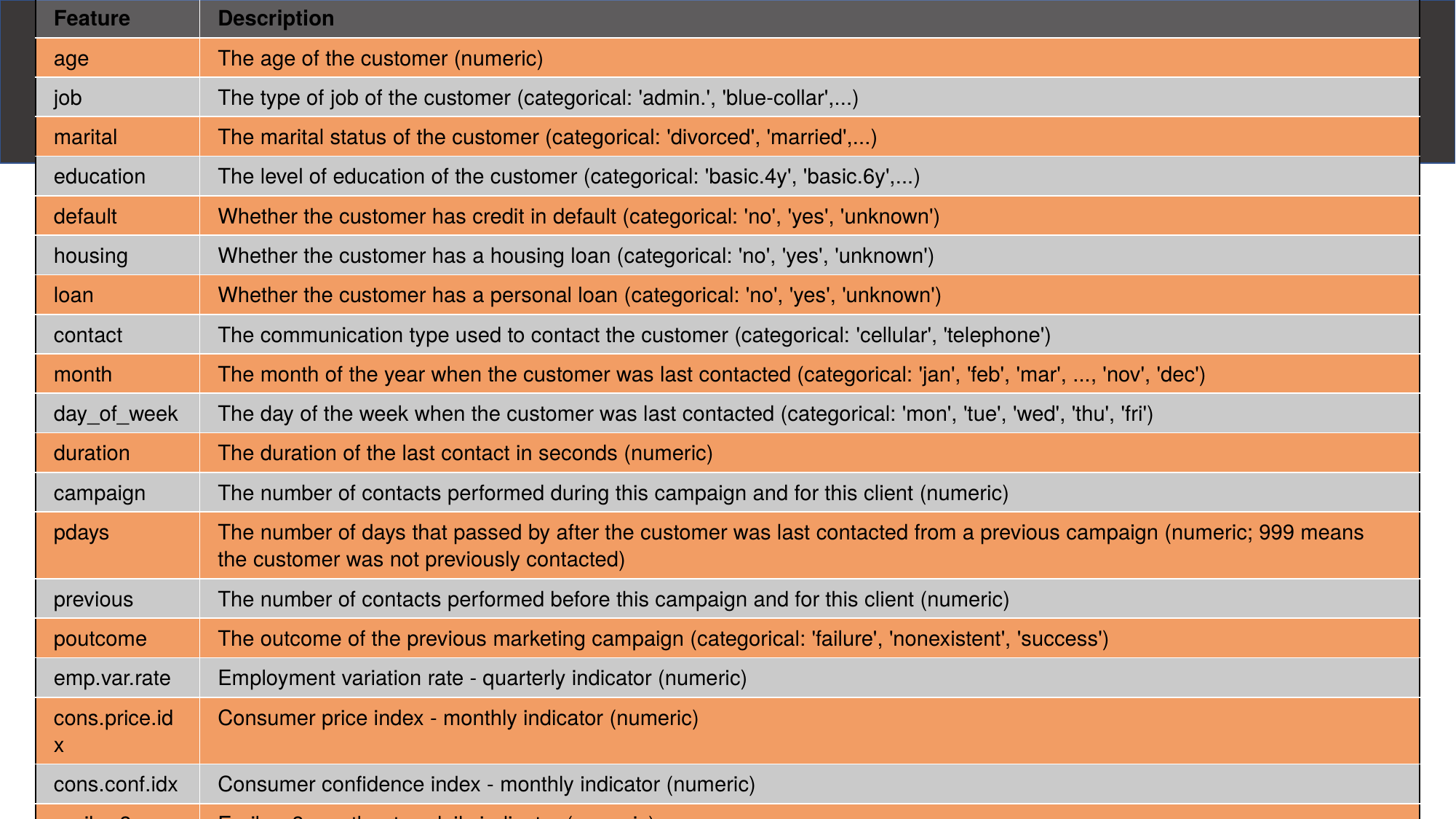

| Feature | Description |
| --- | --- |
| age | The age of the customer (numeric) |
| job | The type of job of the customer (categorical: 'admin.', 'blue-collar',...) |
| marital | The marital status of the customer (categorical: 'divorced', 'married',...) |
| education | The level of education of the customer (categorical: 'basic.4y', 'basic.6y',...) |
| default | Whether the customer has credit in default (categorical: 'no', 'yes', 'unknown') |
| housing | Whether the customer has a housing loan (categorical: 'no', 'yes', 'unknown') |
| loan | Whether the customer has a personal loan (categorical: 'no', 'yes', 'unknown') |
| contact | The communication type used to contact the customer (categorical: 'cellular', 'telephone') |
| month | The month of the year when the customer was last contacted (categorical: 'jan', 'feb', 'mar', ..., 'nov', 'dec') |
| day\_of\_week | The day of the week when the customer was last contacted (categorical: 'mon', 'tue', 'wed', 'thu', 'fri') |
| duration | The duration of the last contact in seconds (numeric) |
| campaign | The number of contacts performed during this campaign and for this client (numeric) |
| pdays | The number of days that passed by after the customer was last contacted from a previous campaign (numeric; 999 means the customer was not previously contacted) |
| previous | The number of contacts performed before this campaign and for this client (numeric) |
| poutcome | The outcome of the previous marketing campaign (categorical: 'failure', 'nonexistent', 'success') |
| emp.var.rate | Employment variation rate - quarterly indicator (numeric) |
| cons.price.idx | Consumer price index - monthly indicator (numeric) |
| cons.conf.idx | Consumer confidence index - monthly indicator (numeric) |
| euribor3m | Euribor 3 month rate - daily indicator (numeric) |
| nr.employed | Number of employees - quarterly indicator (numeric) |
| target | Whether the customer subscribed to a term deposit (binary: 'yes', 'no') |

# Data Exploration

Features: 21 (including response)
Data Size: 41,188
Number of categorical features: 11
Number of numerical features: 10
Duplicates: 12
Missing Values: “unknown” in 6 columns - 'job', 'marital', 'education', 'default', 'housing', ‘loan'
No missing values in numerical columns